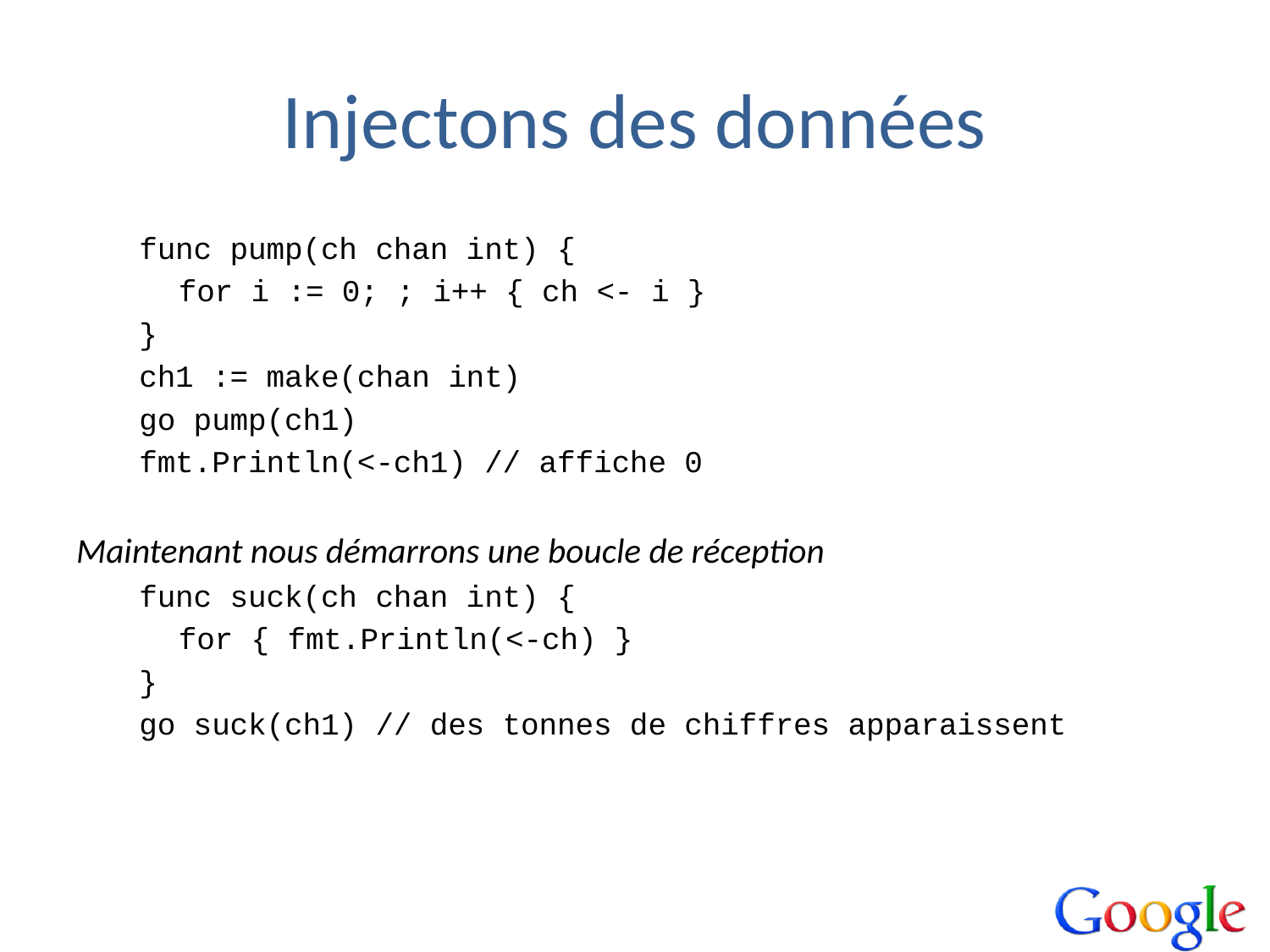

# Injectons des données
func pump(ch chan int) {
	for i := 0; ; i++ { ch <- i }
}
ch1 := make(chan int)
go pump(ch1)
fmt.Println(<-ch1) // affiche 0

Maintenant nous démarrons une boucle de réception
func suck(ch chan int) {
	for { fmt.Println(<-ch) }
}
go suck(ch1) // des tonnes de chiffres apparaissent